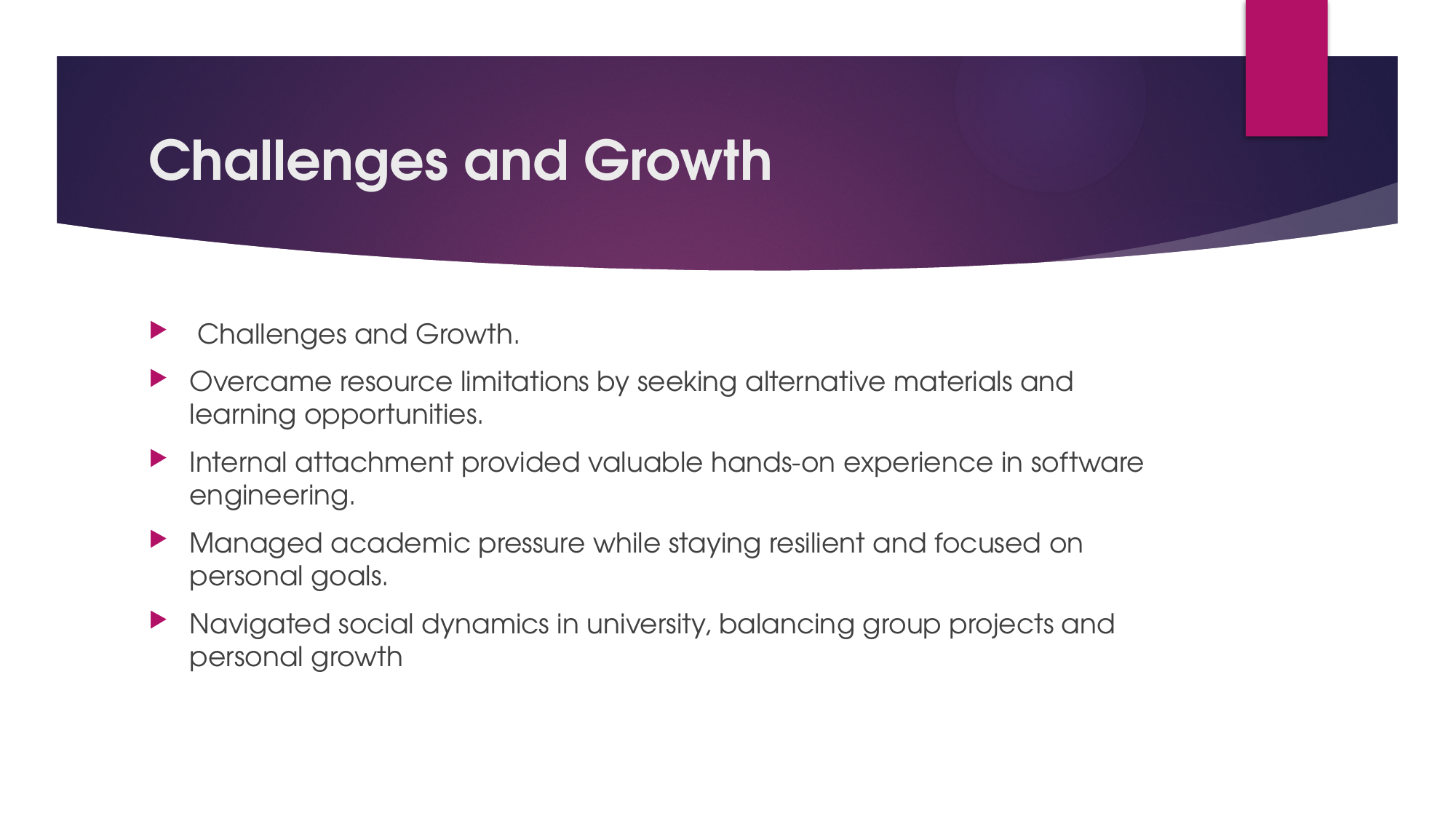

# Challenges and Growth
 Challenges and Growth.
Overcame resource limitations by seeking alternative materials and learning opportunities.
Internal attachment provided valuable hands-on experience in software engineering.
Managed academic pressure while staying resilient and focused on personal goals.
Navigated social dynamics in university, balancing group projects and personal growth